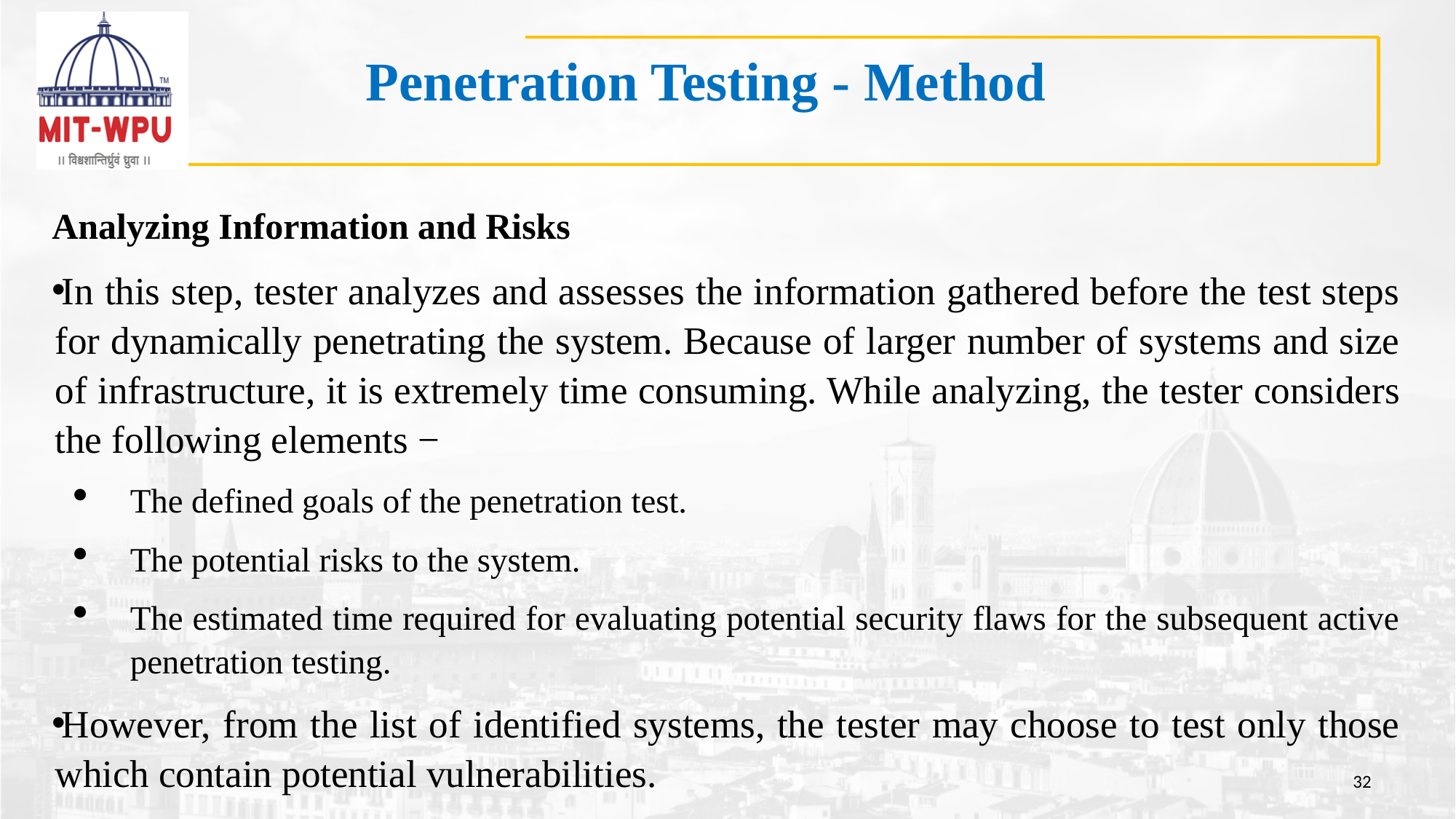

# Penetration Testing - Method
Analyzing Information and Risks
In this step, tester analyzes and assesses the information gathered before the test steps for dynamically penetrating the system. Because of larger number of systems and size of infrastructure, it is extremely time consuming. While analyzing, the tester considers the following elements −
The defined goals of the penetration test.
The potential risks to the system.
The estimated time required for evaluating potential security flaws for the subsequent active penetration testing.
However, from the list of identified systems, the tester may choose to test only those which contain potential vulnerabilities.

32